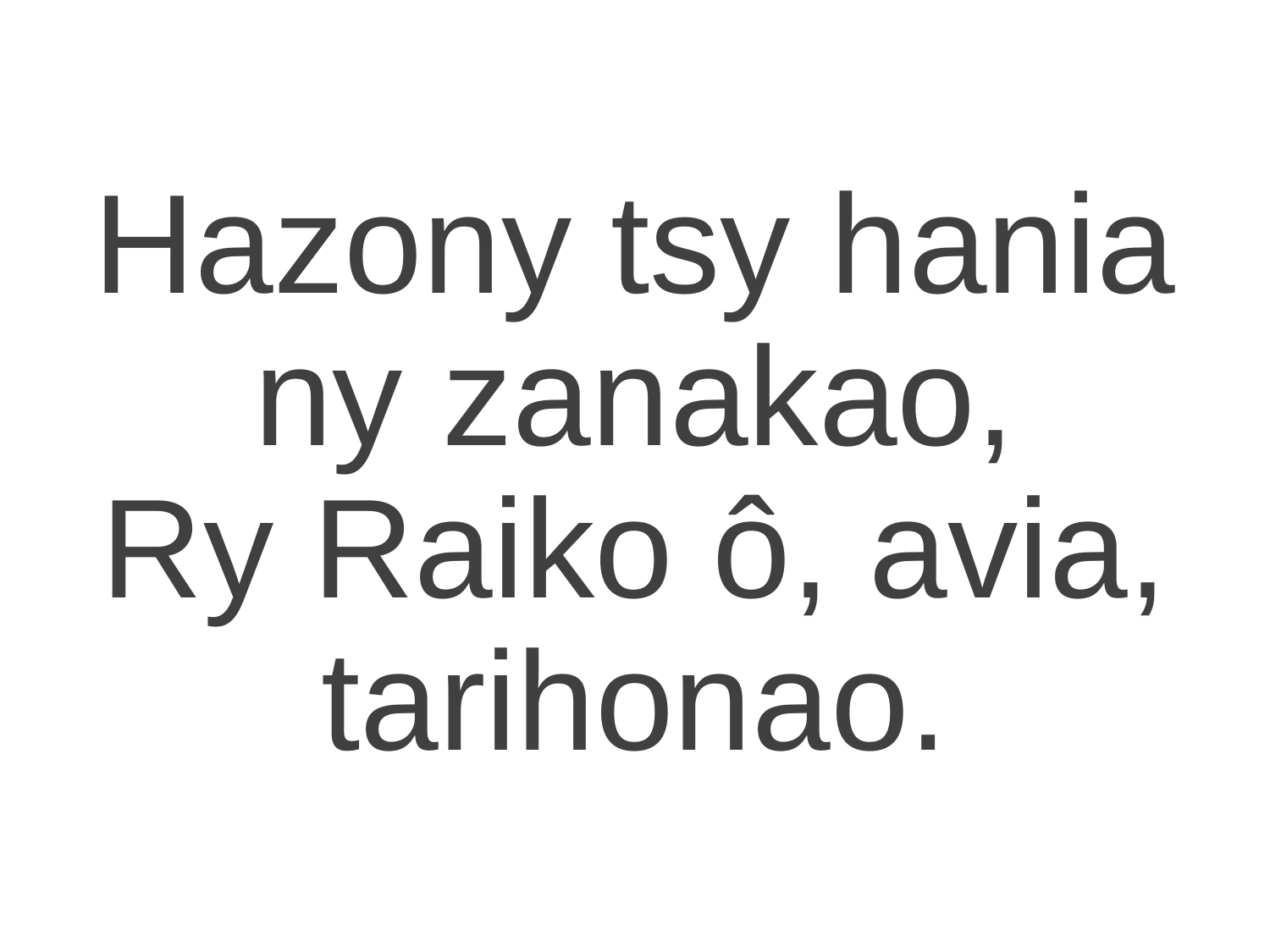

Hazony tsy hania ny zanakao,
Ry Raiko ô, avia, tarihonao.